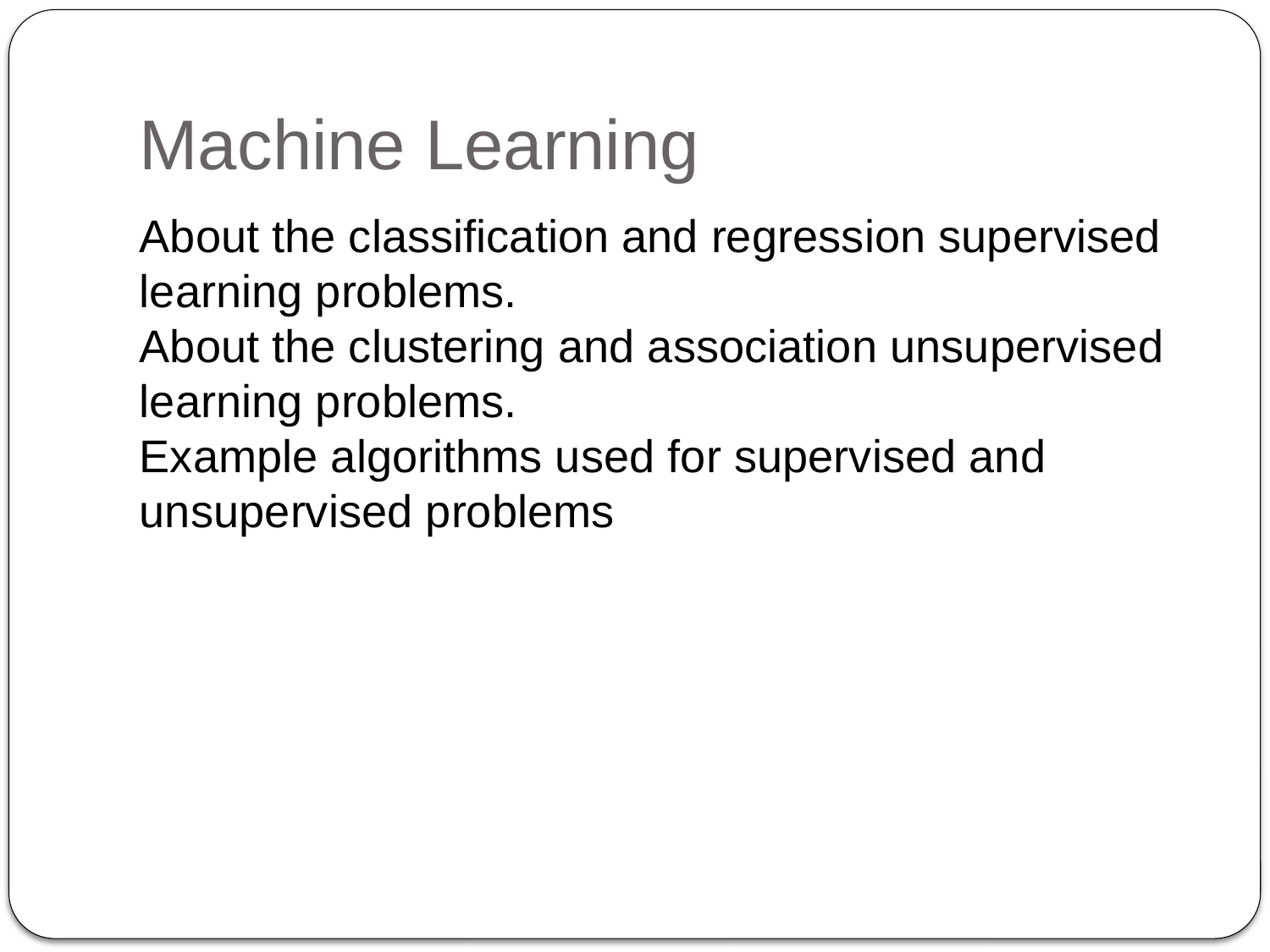

Machine Learning
About the classification and regression supervised learning problems.
About the clustering and association unsupervised learning problems.
Example algorithms used for supervised and unsupervised problems